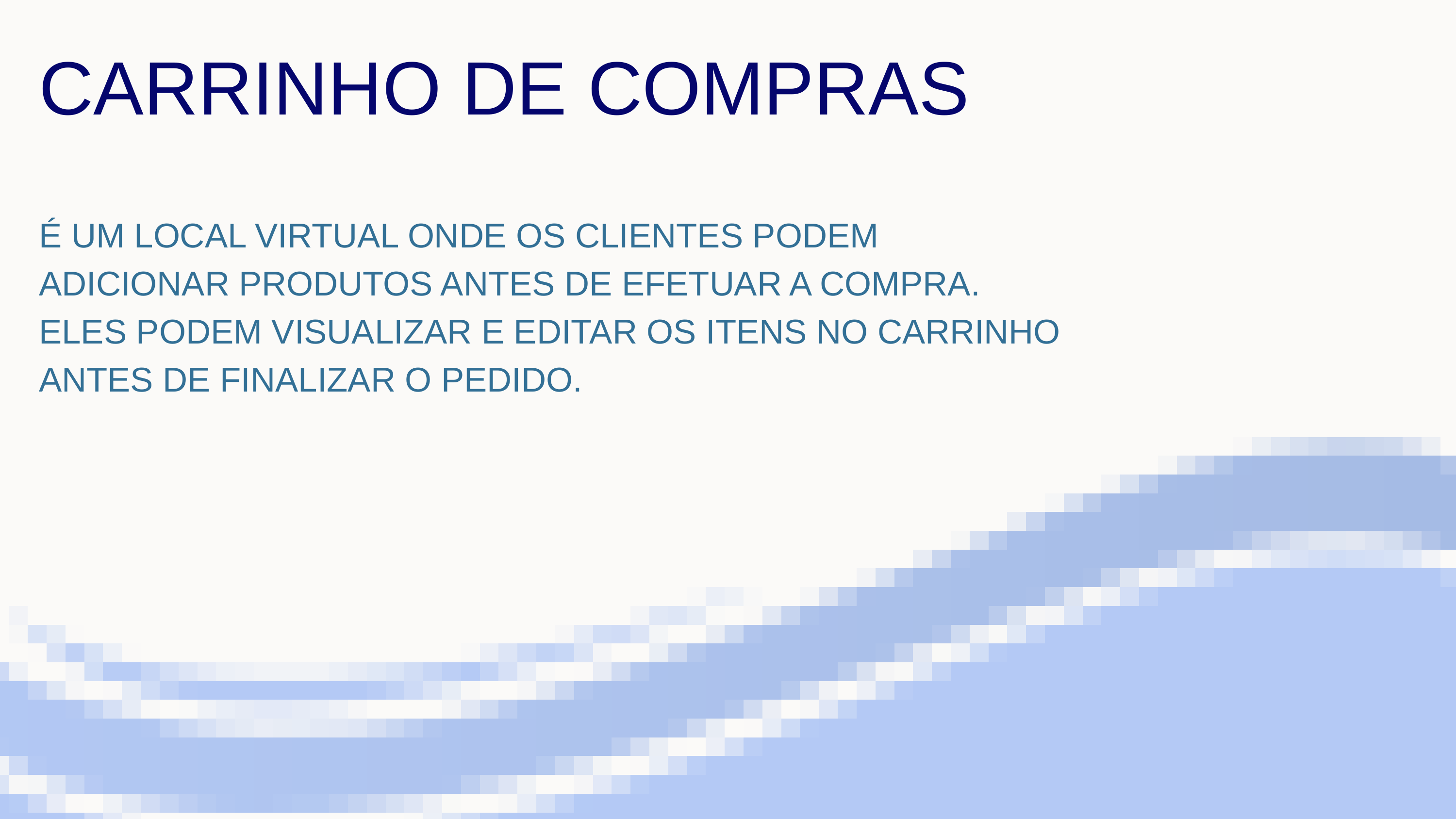

CARRINHO DE COMPRAS
É UM LOCAL VIRTUAL ONDE OS CLIENTES PODEM ADICIONAR PRODUTOS ANTES DE EFETUAR A COMPRA. ELES PODEM VISUALIZAR E EDITAR OS ITENS NO CARRINHO ANTES DE FINALIZAR O PEDIDO.